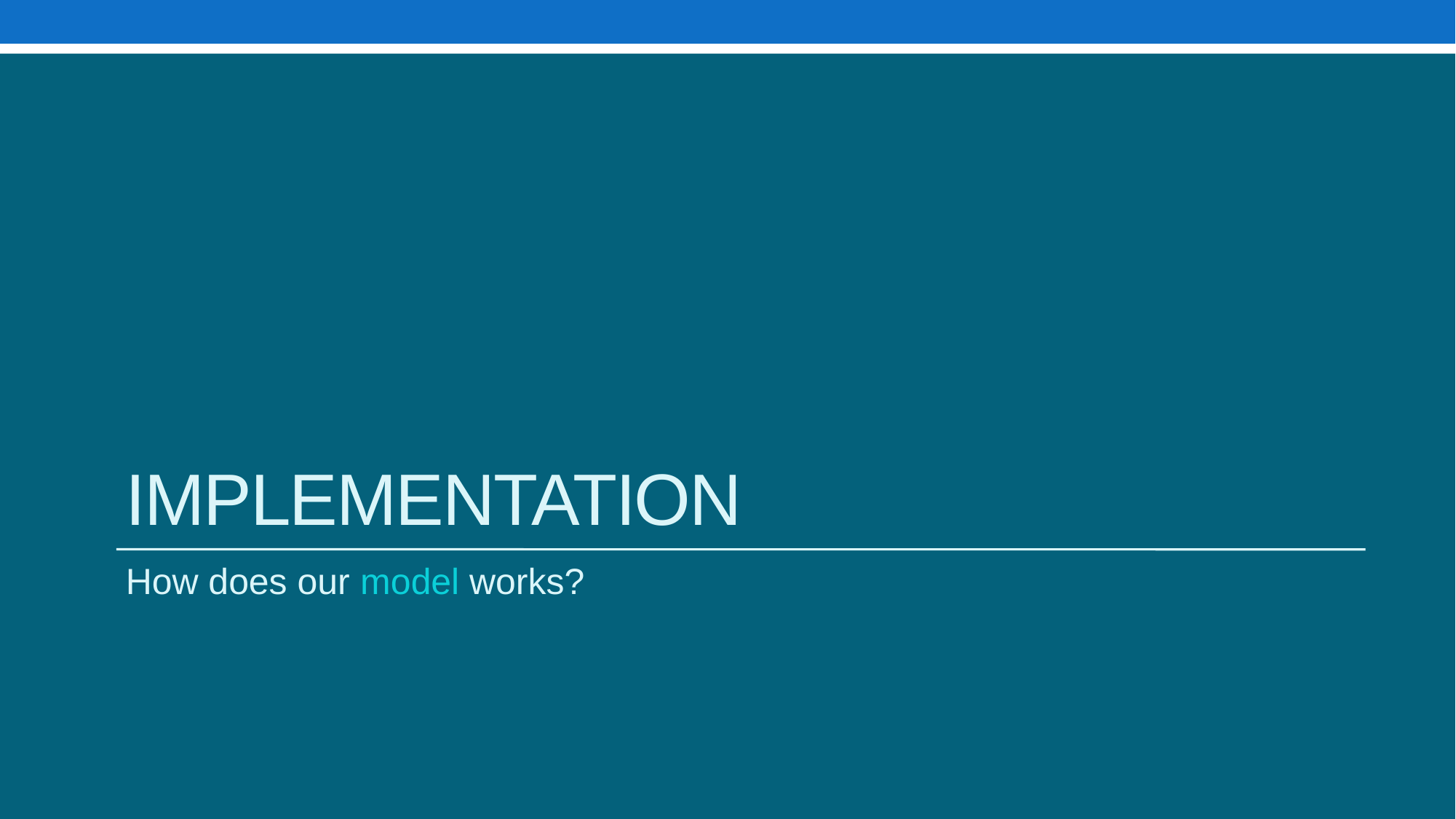

# Implementation
How does our model works?